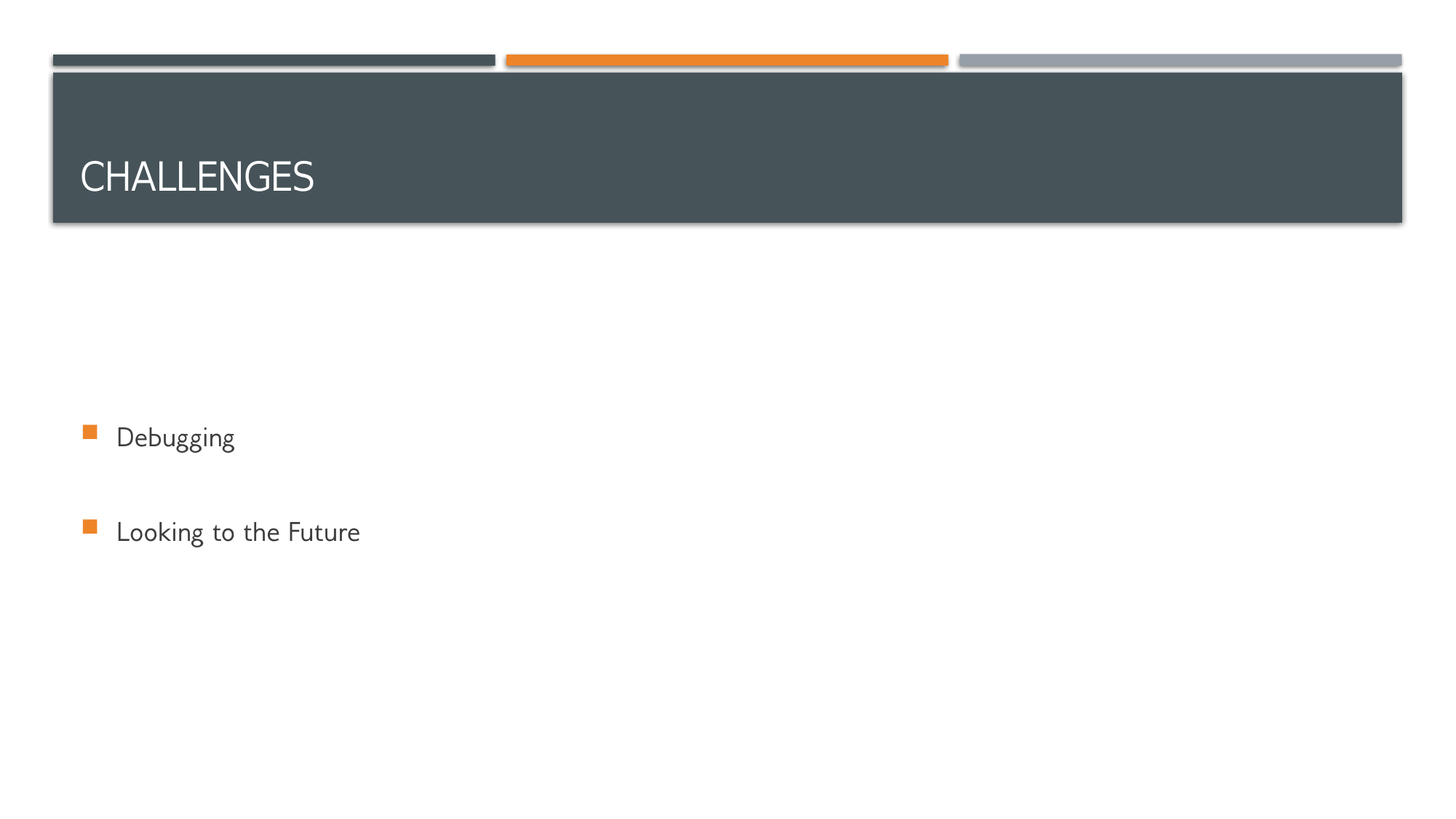

# Challenges
Debugging

Looking to the Future